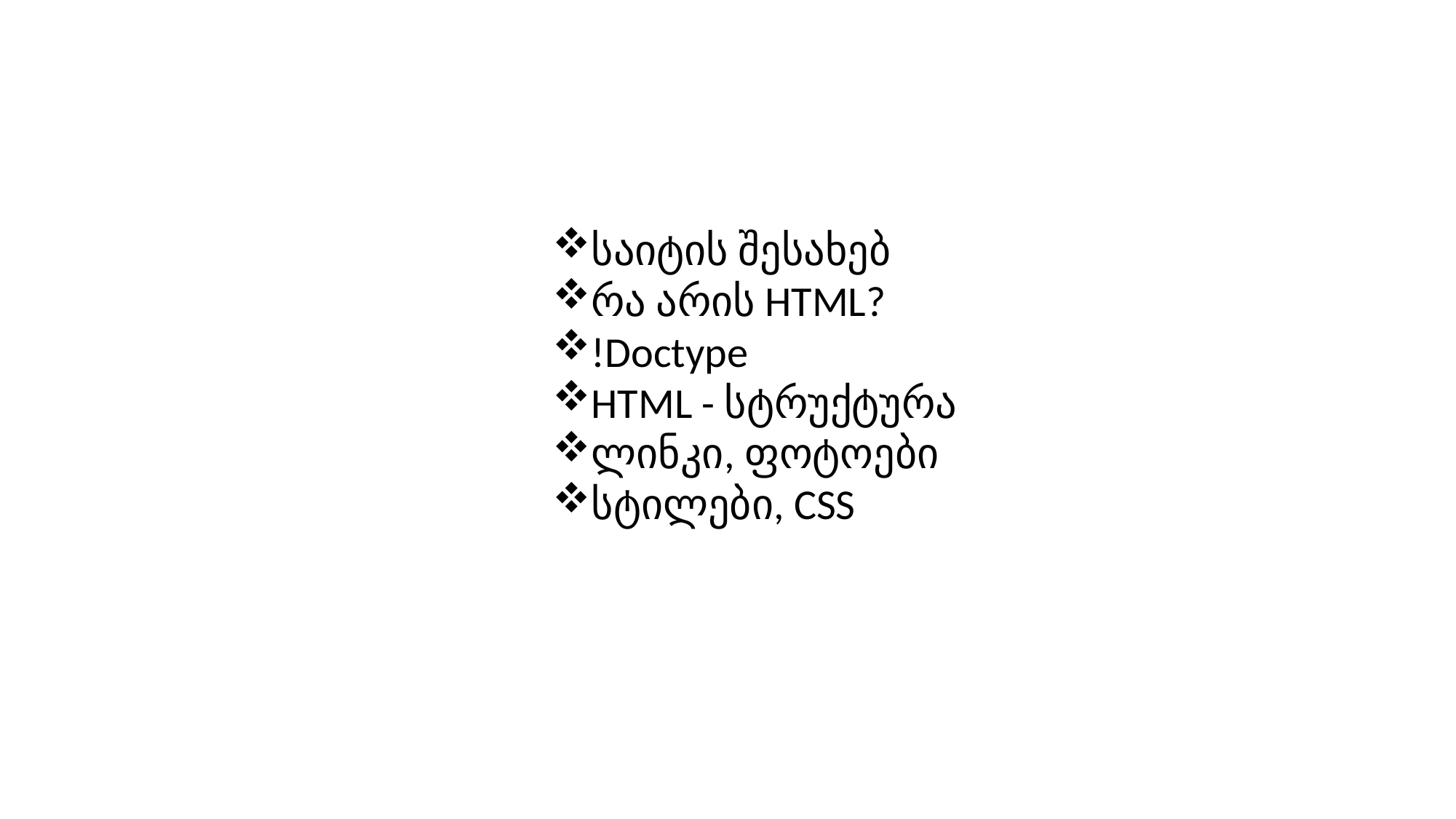

საიტის შესახებ
რა არის HTML?
!Doctype
HTML - სტრუქტურა
ლინკი, ფოტოები
სტილები, CSS